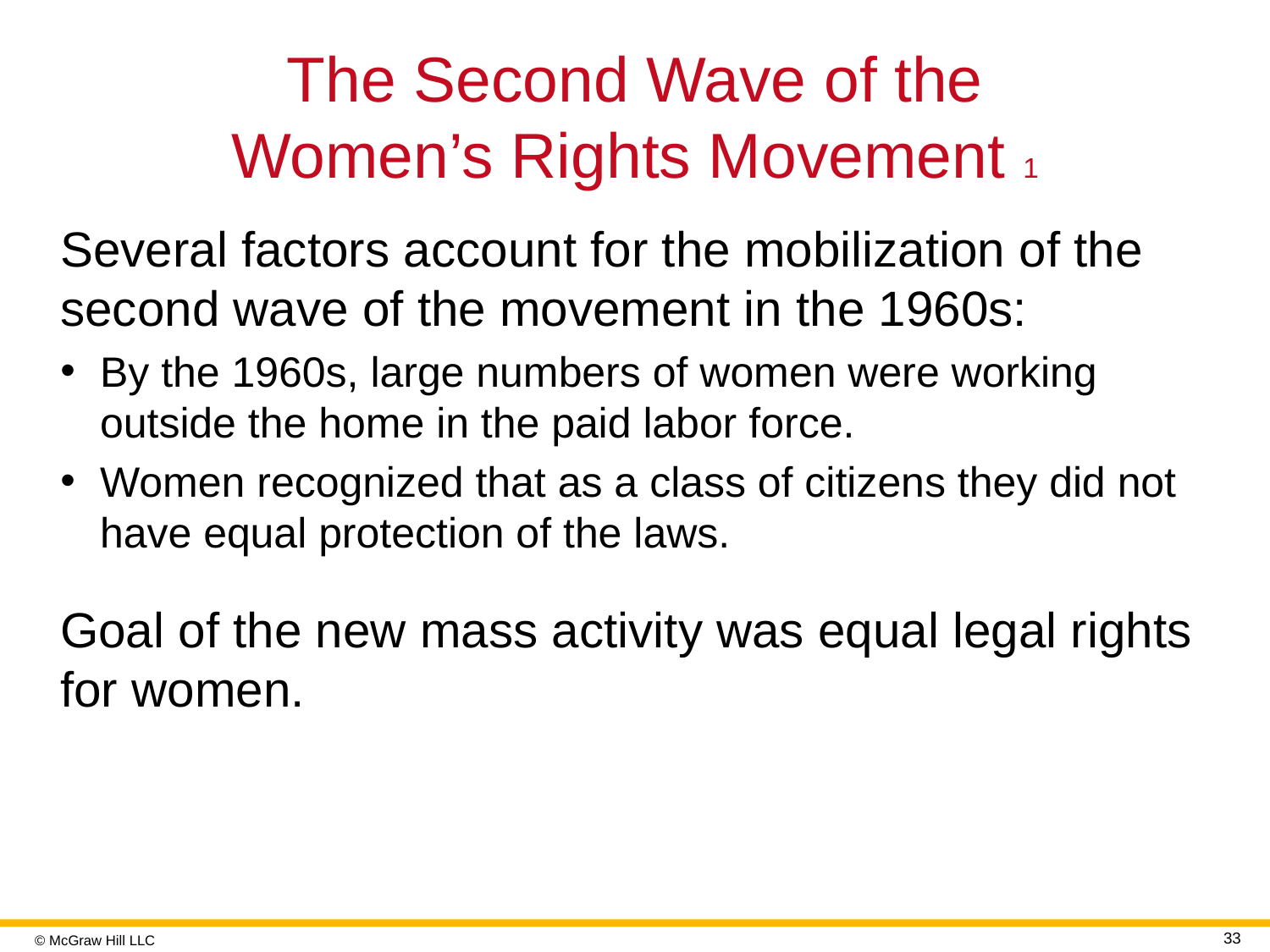

# The Second Wave of the Women’s Rights Movement 1
Several factors account for the mobilization of the second wave of the movement in the 1960s:
By the 1960s, large numbers of women were working outside the home in the paid labor force.
Women recognized that as a class of citizens they did not have equal protection of the laws.
Goal of the new mass activity was equal legal rights for women.
33